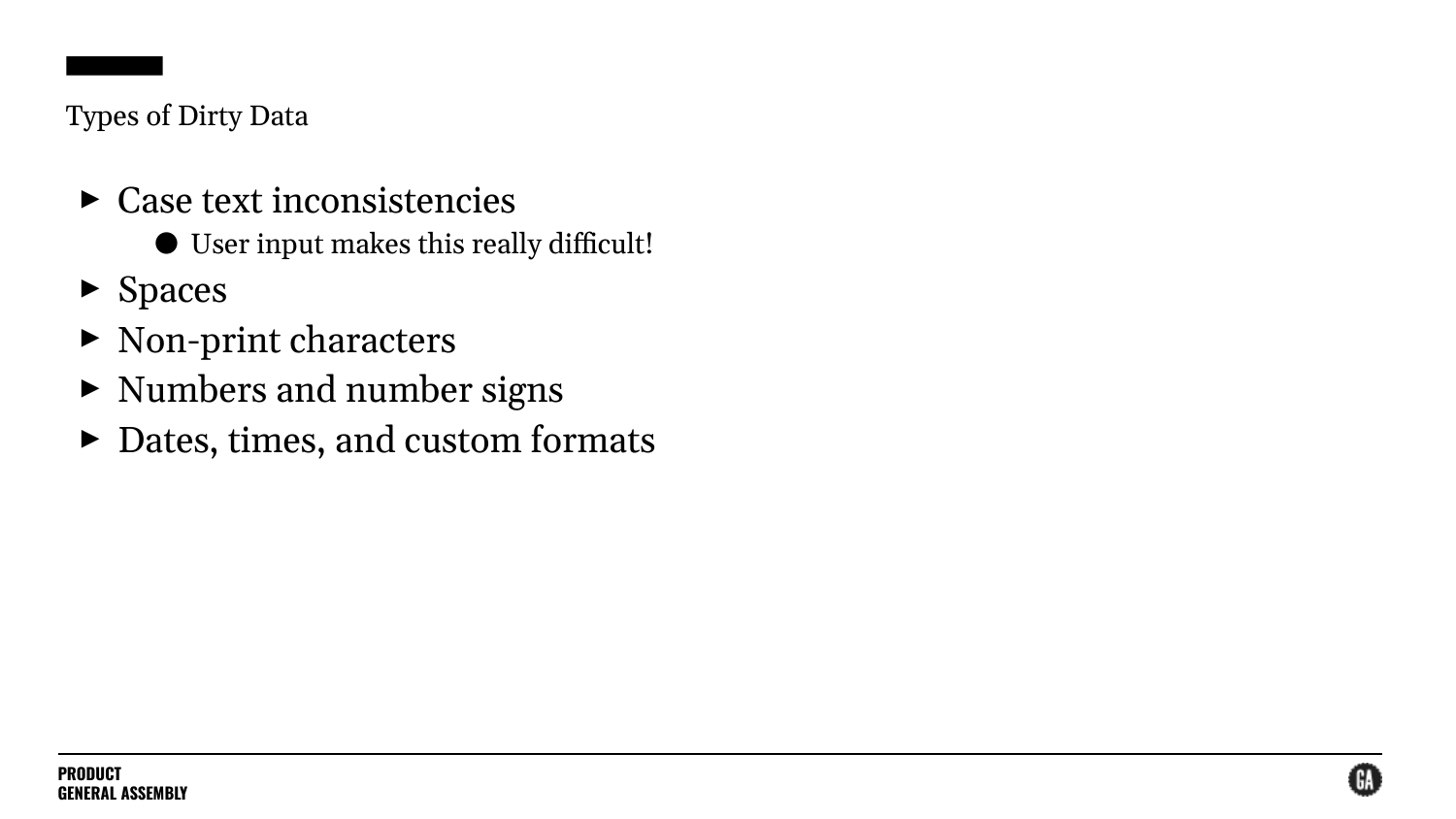

# Types of Dirty Data
Case text inconsistencies
User input makes this really difficult!
Spaces
Non-print characters
Numbers and number signs
Dates, times, and custom formats